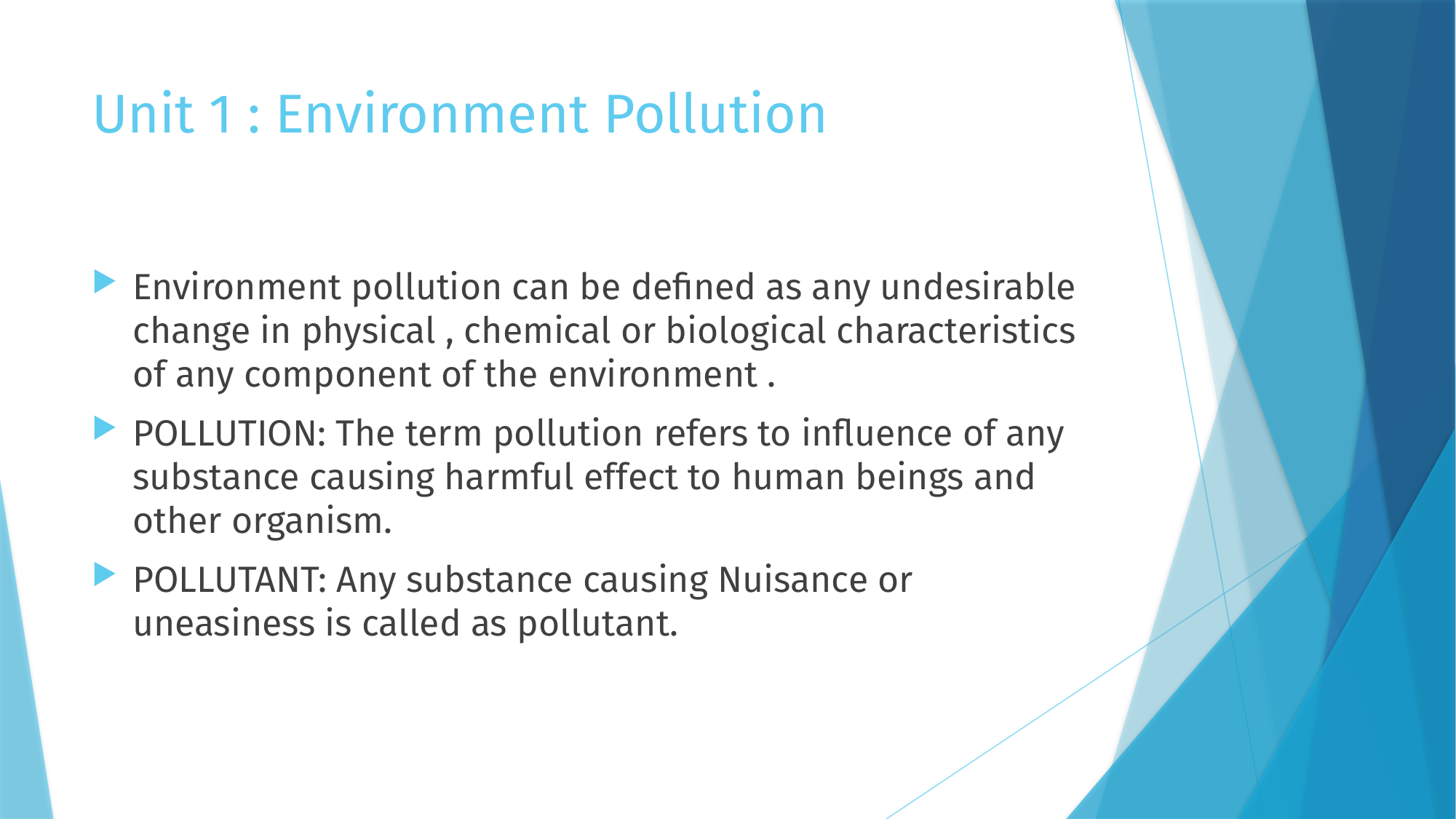

# Unit 1 : Environment Pollution
Environment pollution can be defined as any undesirable change in physical , chemical or biological characteristics of any component of the environment .
POLLUTION: The term pollution refers to influence of any substance causing harmful effect to human beings and other organism.
POLLUTANT: Any substance causing Nuisance or uneasiness is called as pollutant.